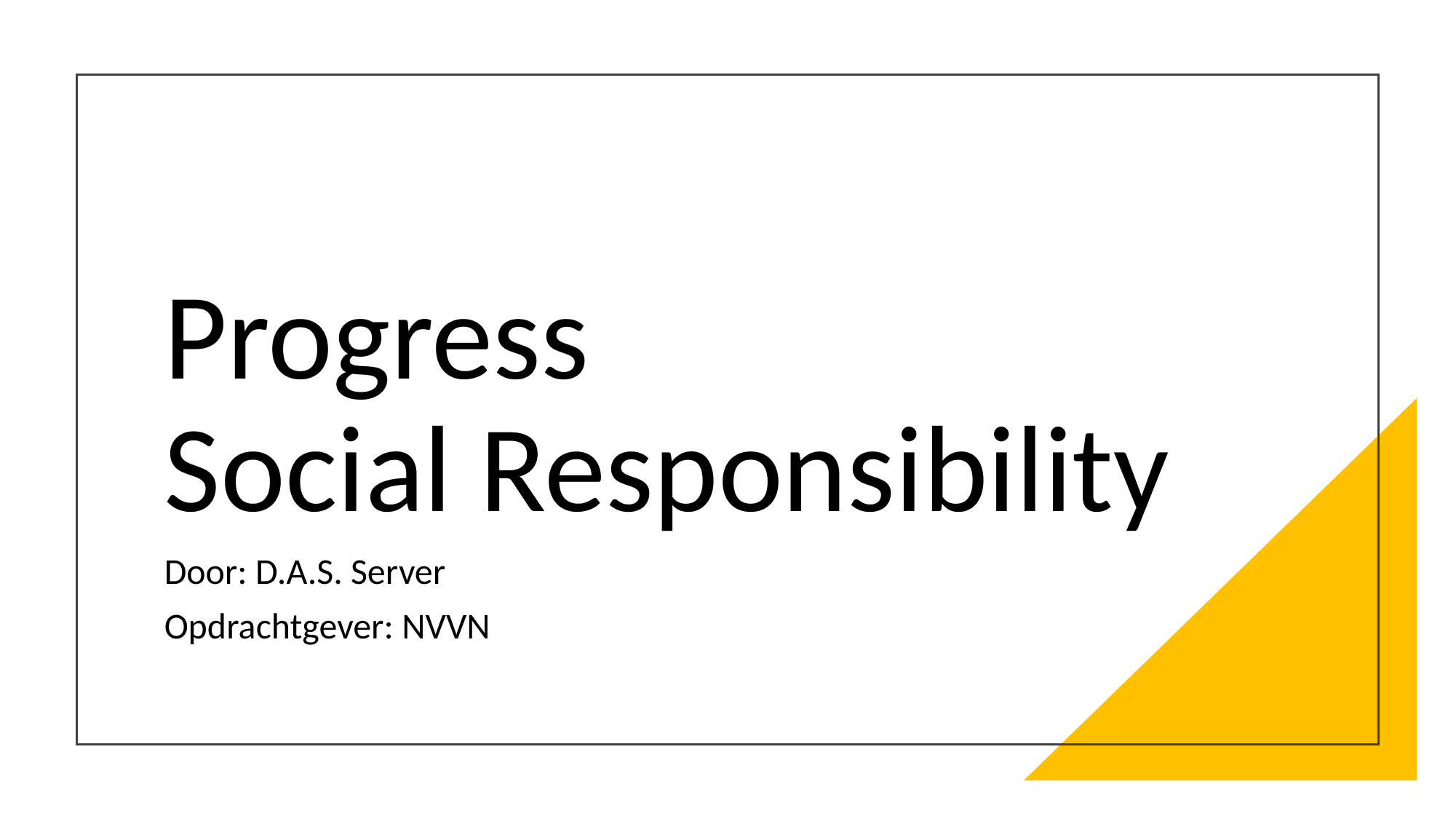

# Progress Social Responsibility

Door: D.A.S. Server
Opdrachtgever: NVVN